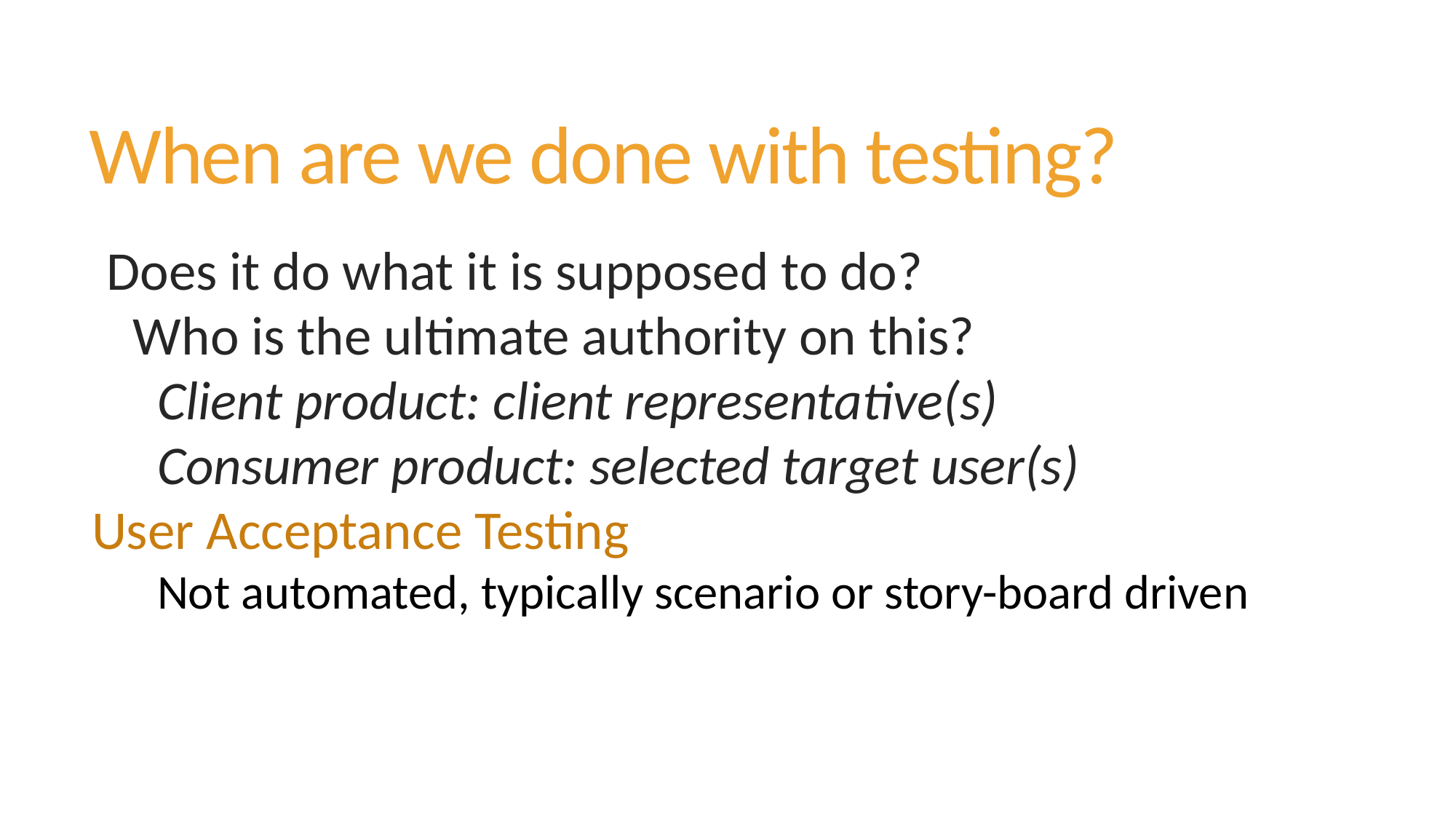

# When are we done with testing?
Does it do what it is supposed to do?
Who is the ultimate authority on this?
Client product: client representative(s)
Consumer product: selected target user(s)
User Acceptance Testing
Not automated, typically scenario or story-board driven